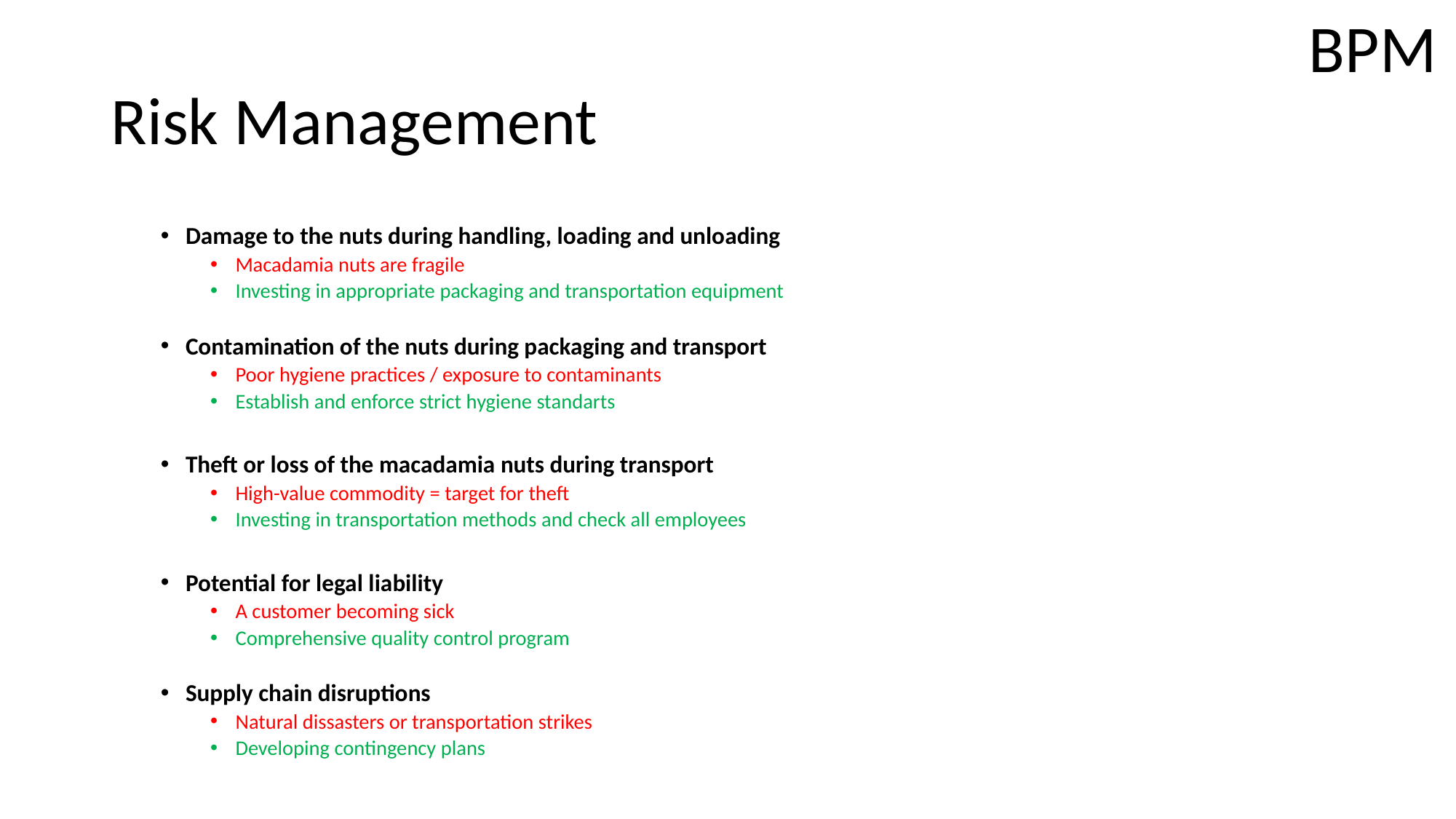

BPM
# Risk Management
Damage to the nuts during handling, loading and unloading
Macadamia nuts are fragile
Investing in appropriate packaging and transportation equipment

Contamination of the nuts during packaging and transport
Poor hygiene practices / exposure to contaminants
Establish and enforce strict hygiene standarts

Theft or loss of the macadamia nuts during transport
High-value commodity = target for theft
Investing in transportation methods and check all employees

Potential for legal liability
A customer becoming sick
Comprehensive quality control program

Supply chain disruptions
Natural dissasters or transportation strikes
Developing contingency plans